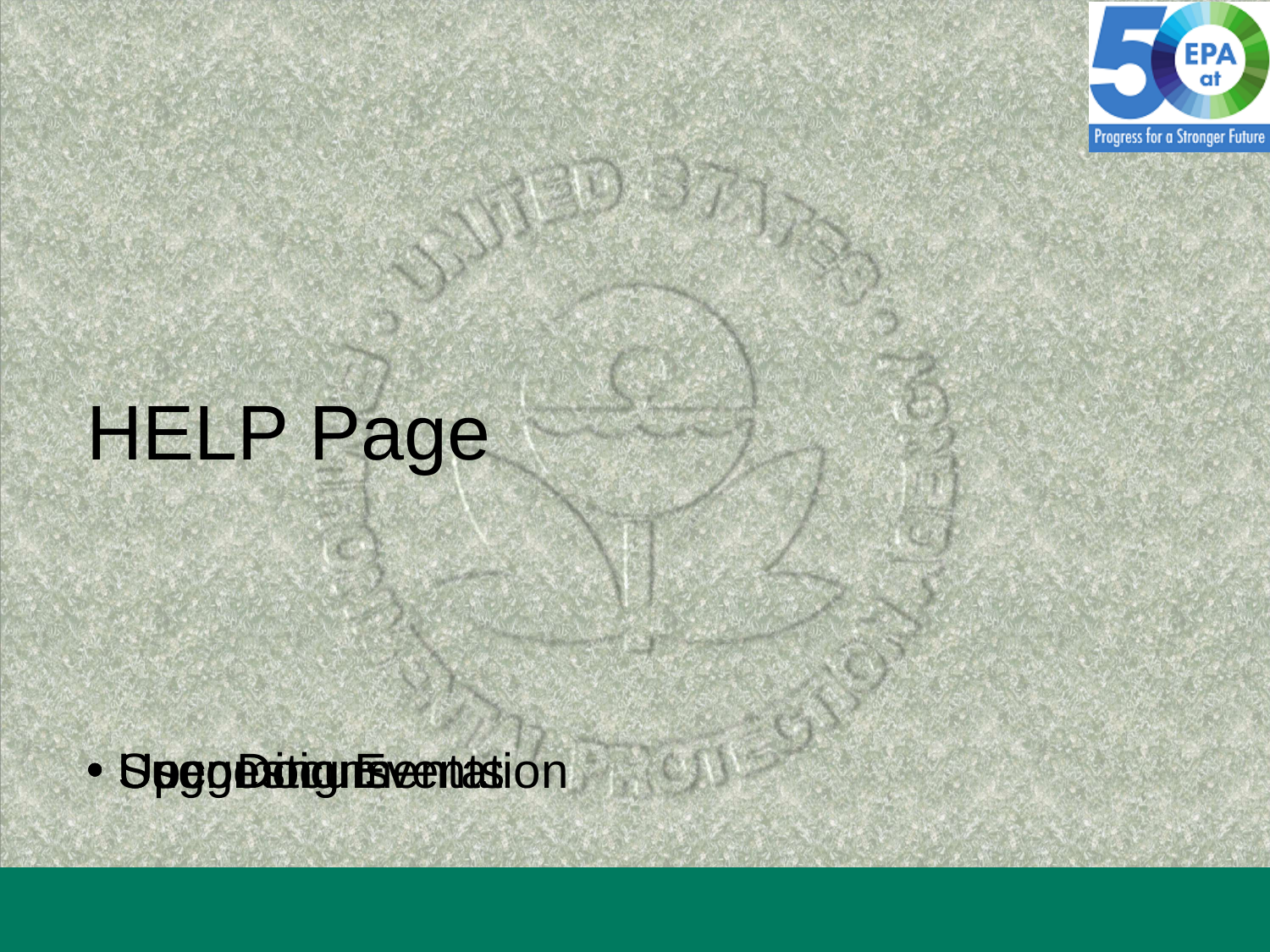

# Suggestions
Upcoming Events
User Documentation
HELP Page